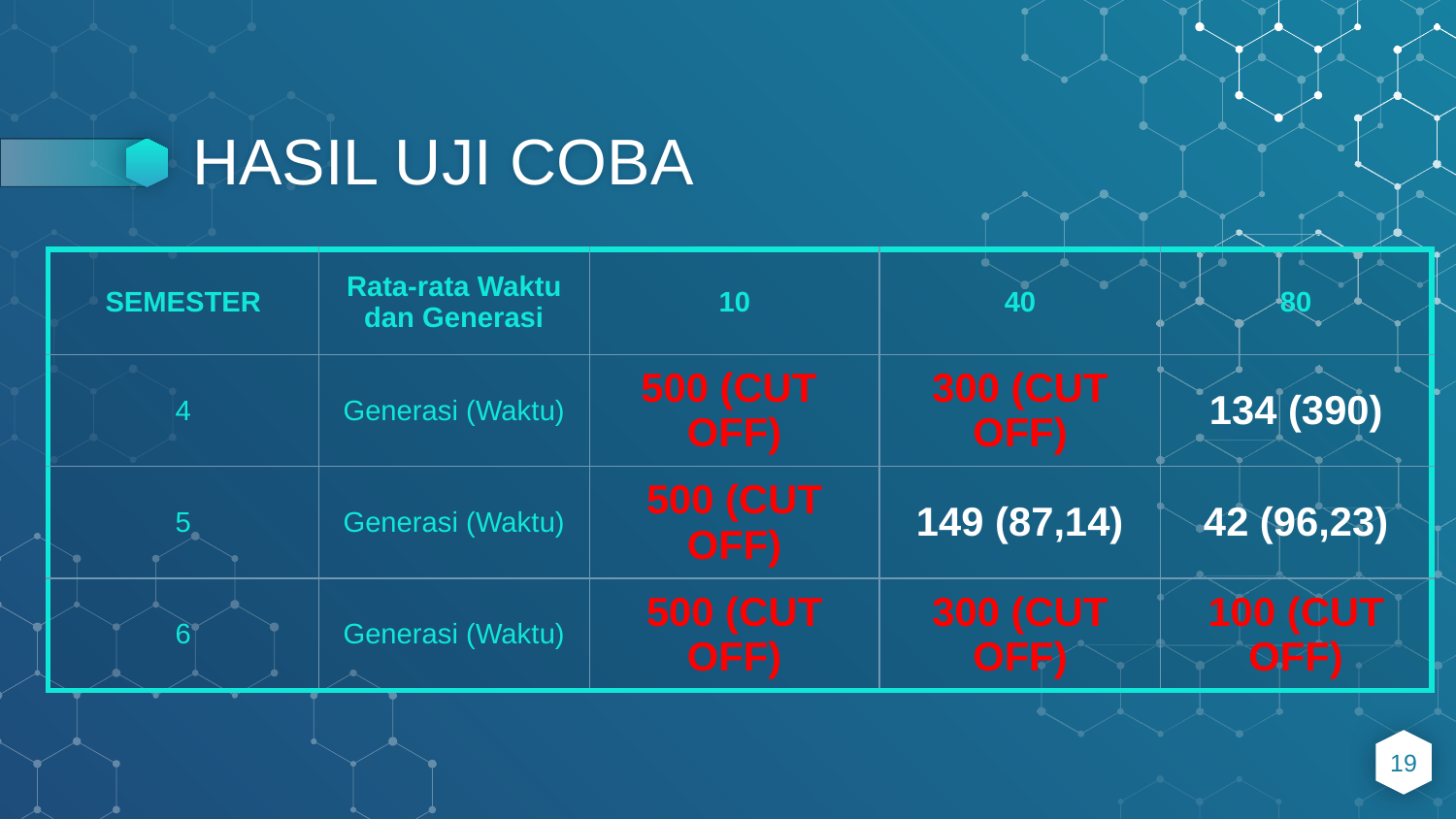

# HASIL UJI COBA
| SEMESTER | Rata-rata Waktu dan Generasi | 10 | 40 | 80 |
| --- | --- | --- | --- | --- |
| 4 | Generasi (Waktu) | 500 (CUT OFF) | 300 (CUT OFF) | 134 (390) |
| 5 | Generasi (Waktu) | 500 (CUT OFF) | 149 (87,14) | 42 (96,23) |
| 6 | Generasi (Waktu) | 500 (CUT OFF) | 300 (CUT OFF) | 100 (CUT OFF) |
19